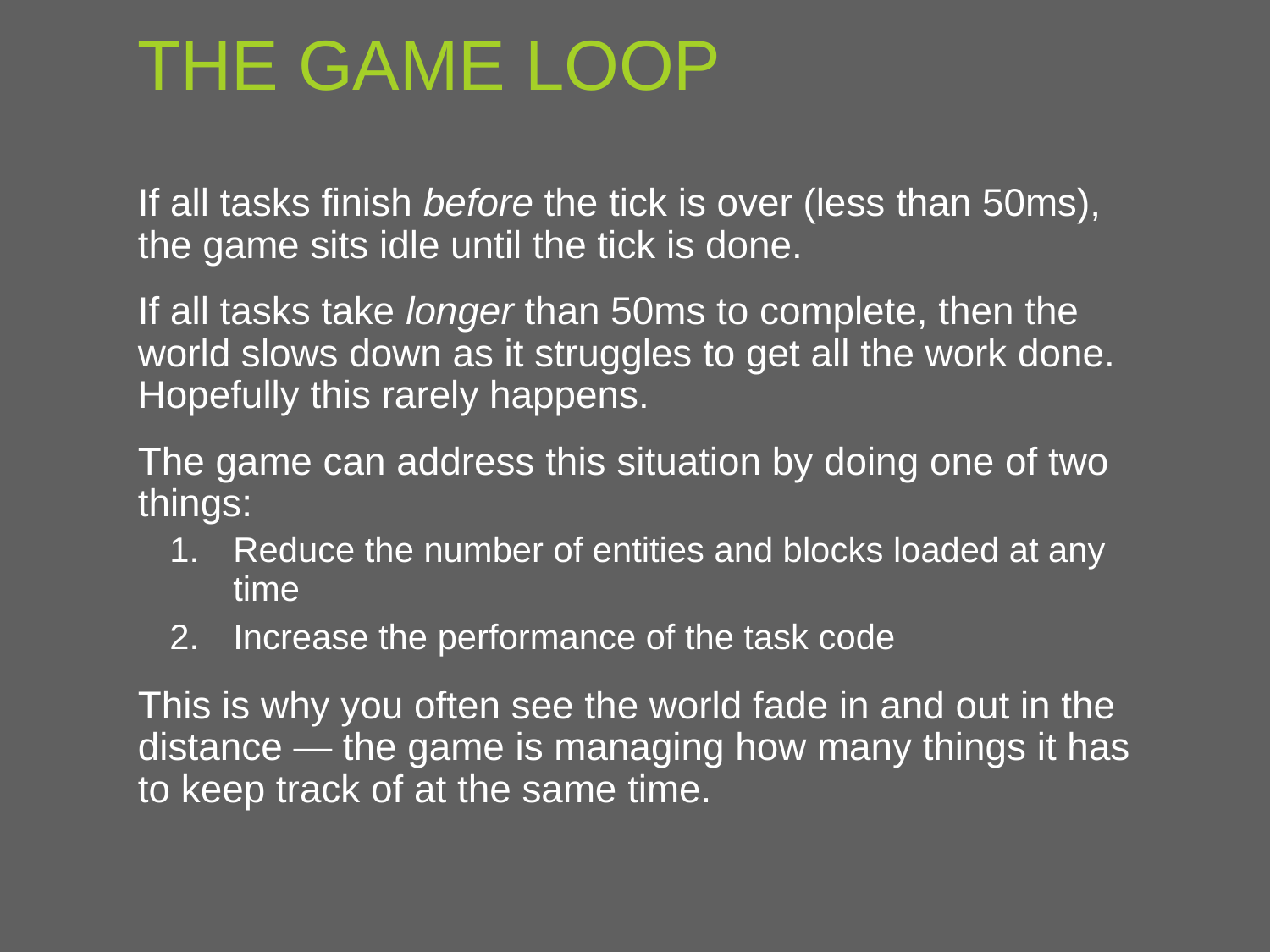

# The Game Loop
If all tasks finish before the tick is over (less than 50ms), the game sits idle until the tick is done.
If all tasks take longer than 50ms to complete, then the world slows down as it struggles to get all the work done. Hopefully this rarely happens.
The game can address this situation by doing one of two things:
Reduce the number of entities and blocks loaded at any time
Increase the performance of the task code
This is why you often see the world fade in and out in the distance — the game is managing how many things it has to keep track of at the same time.